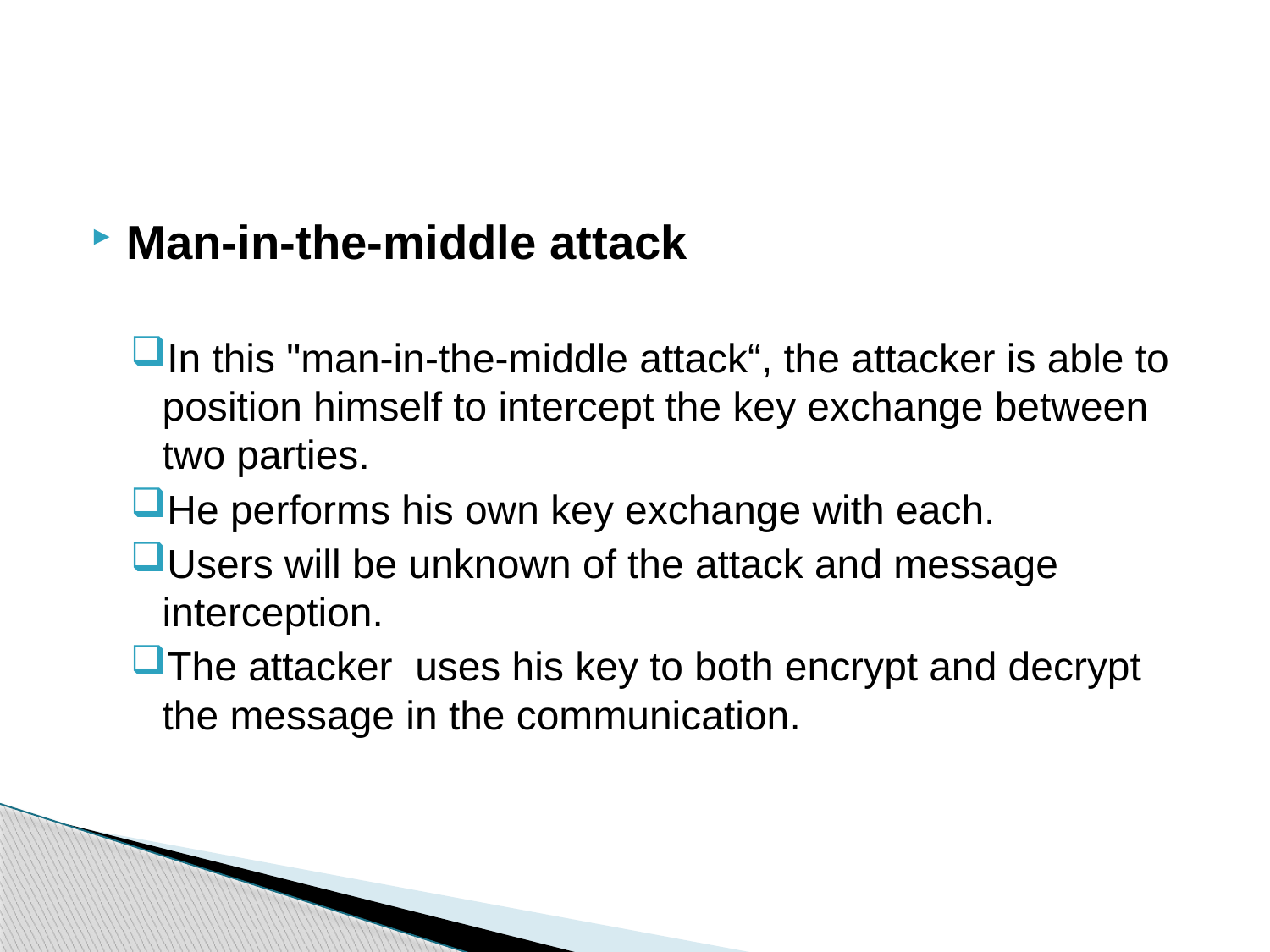

#
Man-in-the-middle attack
In this "man-in-the-middle attack“, the attacker is able to position himself to intercept the key exchange between two parties.
He performs his own key exchange with each.
Users will be unknown of the attack and message interception.
The attacker  uses his key to both encrypt and decrypt the message in the communication.